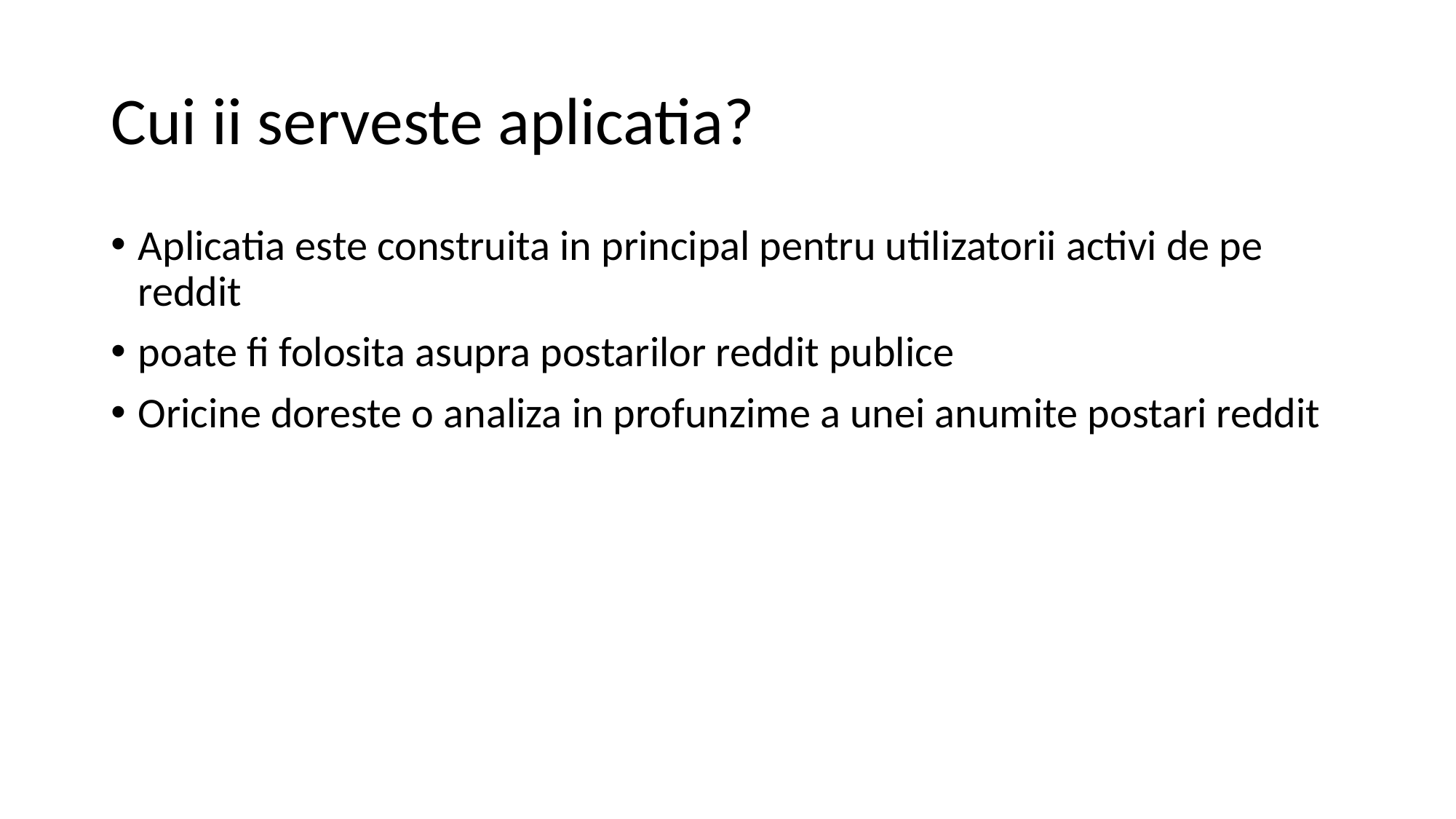

# Cui ii serveste aplicatia?
Aplicatia este construita in principal pentru utilizatorii activi de pe reddit
poate fi folosita asupra postarilor reddit publice
Oricine doreste o analiza in profunzime a unei anumite postari reddit